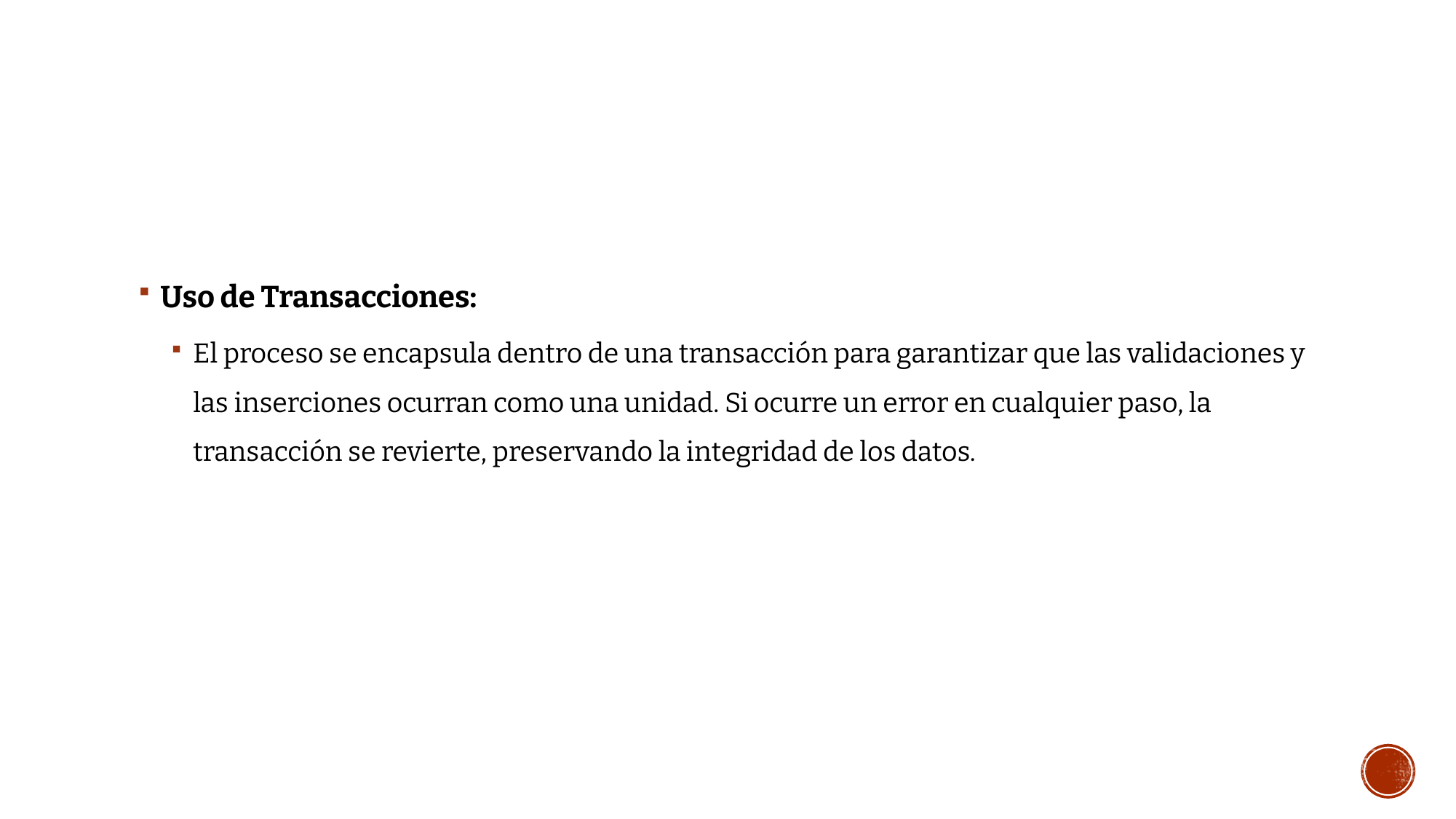

Uso de Transacciones:
El proceso se encapsula dentro de una transacción para garantizar que las validaciones y las inserciones ocurran como una unidad. Si ocurre un error en cualquier paso, la transacción se revierte, preservando la integridad de los datos.